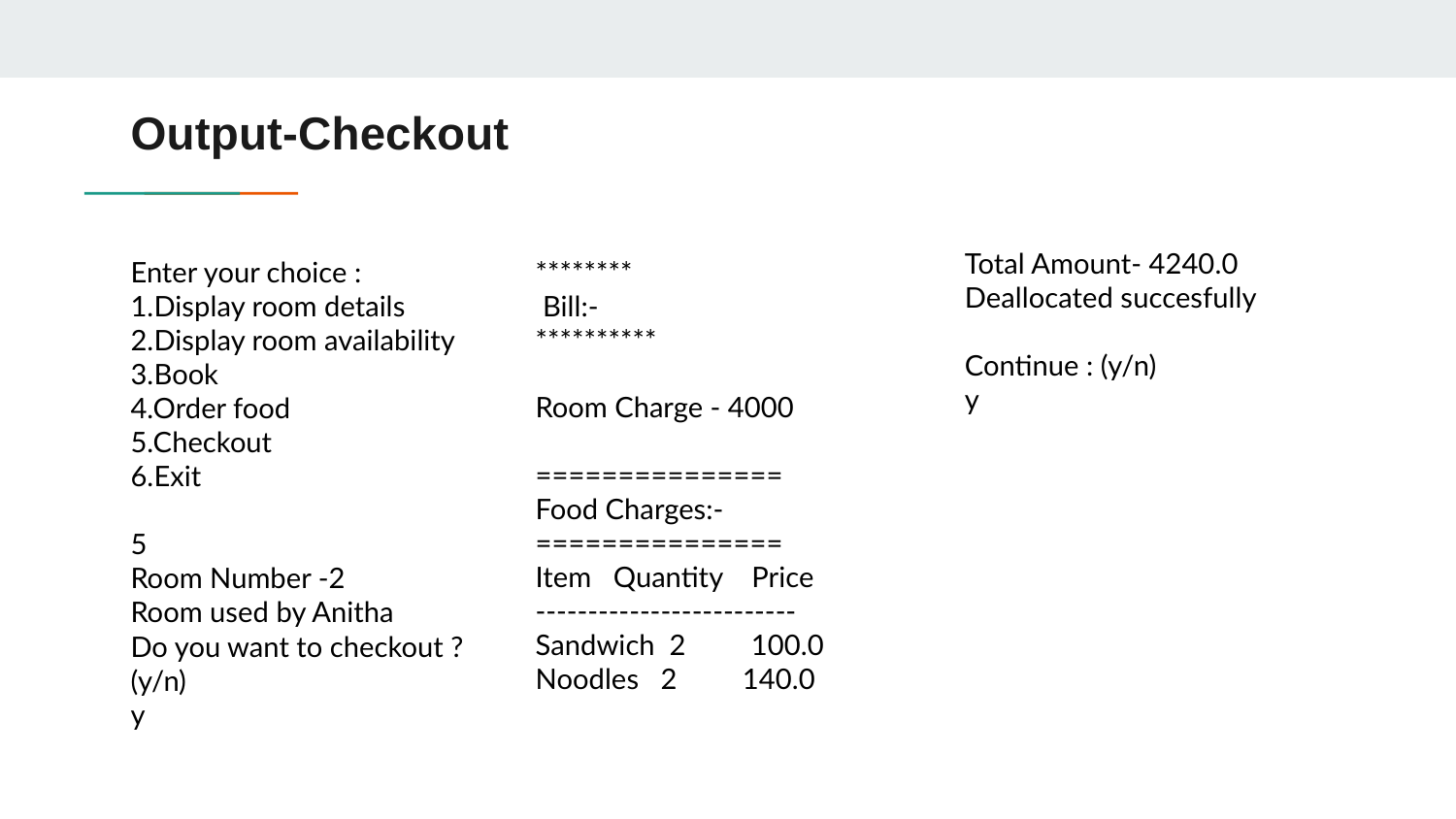

# Output-Checkout
Total Amount- 4240.0
Deallocated succesfully

Continue : (y/n)
y

Enter your choice :
1.Display room details
2.Display room availability
3.Book
4.Order food
5.Checkout
6.Exit

5
Room Number -2
Room used by Anitha
Do you want to checkout ?(y/n)
y

********
 Bill:-
**********

Room Charge - 4000

===============
Food Charges:-
===============
Item   Quantity    Price
-------------------------
Sandwich  2         100.0
Noodles   2         140.0